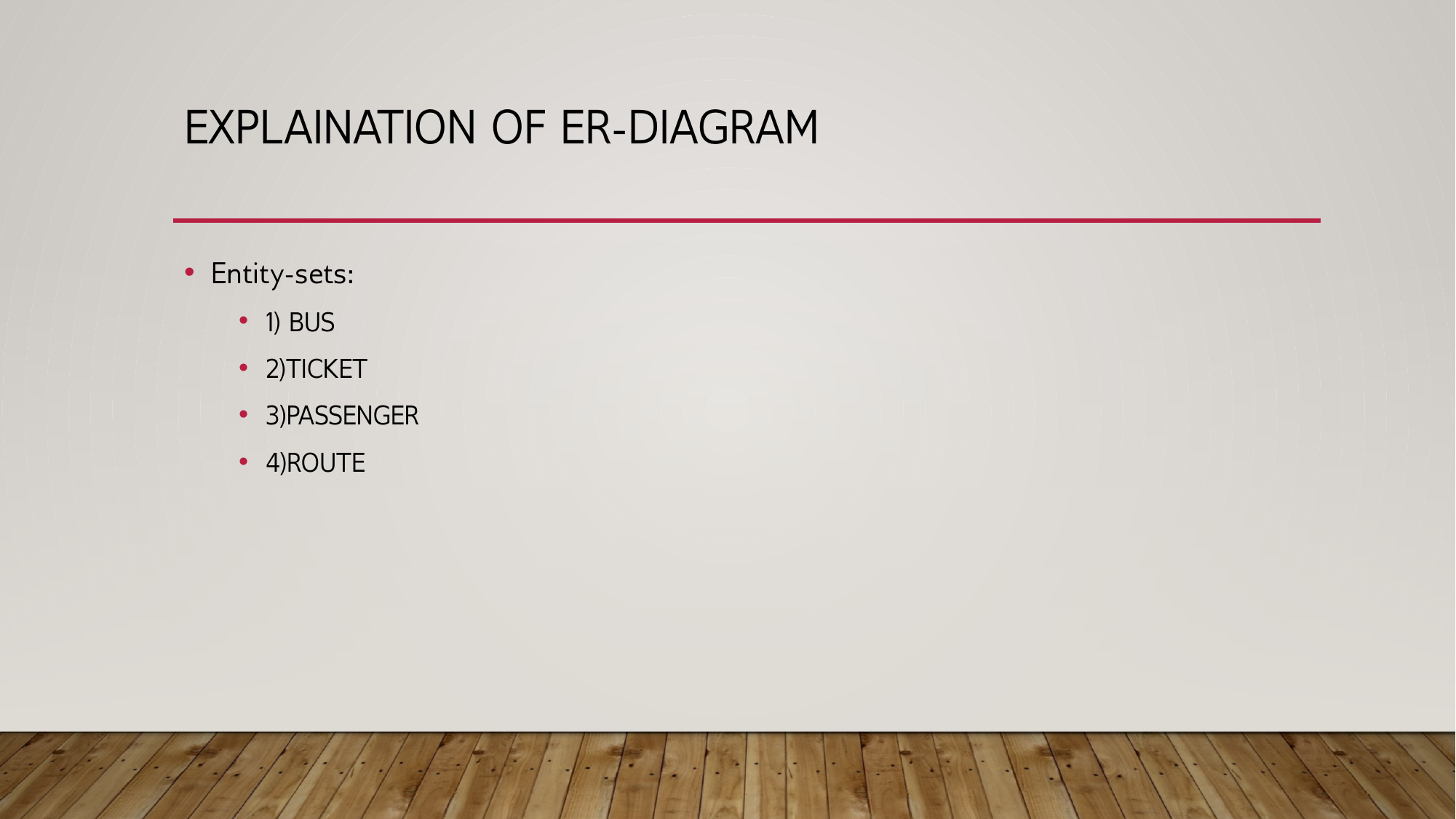

# Explaination of er-diagram
Entity-sets:
1) BUS
2)TICKET
3)PASSENGER
4)ROUTE